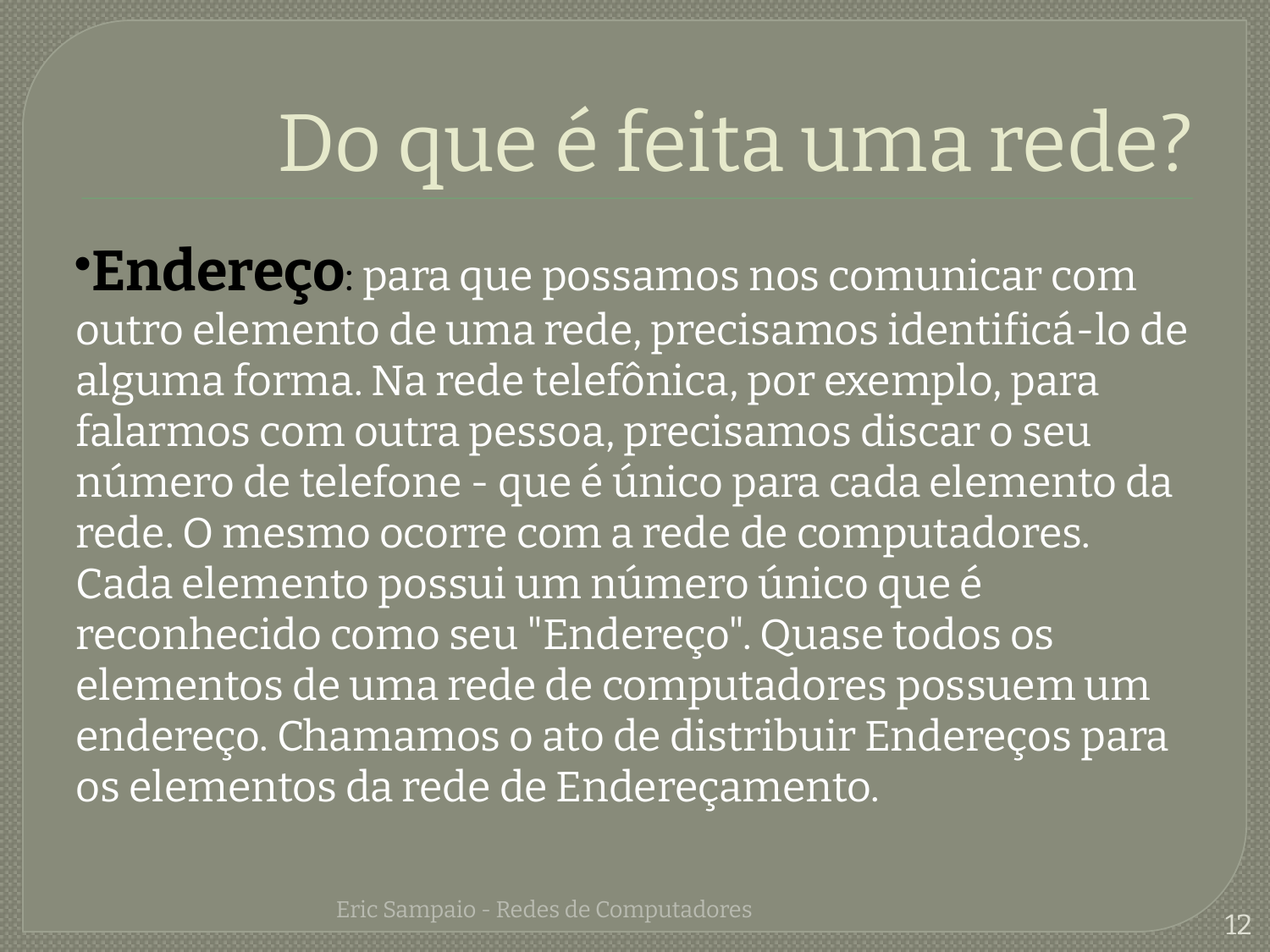

Do que é feita uma rede?
Endereço: para que possamos nos comunicar com outro elemento de uma rede, precisamos identificá-lo de alguma forma. Na rede telefônica, por exemplo, para falarmos com outra pessoa, precisamos discar o seu número de telefone - que é único para cada elemento da rede. O mesmo ocorre com a rede de computadores. Cada elemento possui um número único que é reconhecido como seu "Endereço". Quase todos os elementos de uma rede de computadores possuem um endereço. Chamamos o ato de distribuir Endereços para os elementos da rede de Endereçamento.

Eric Sampaio - Redes de Computadores
12